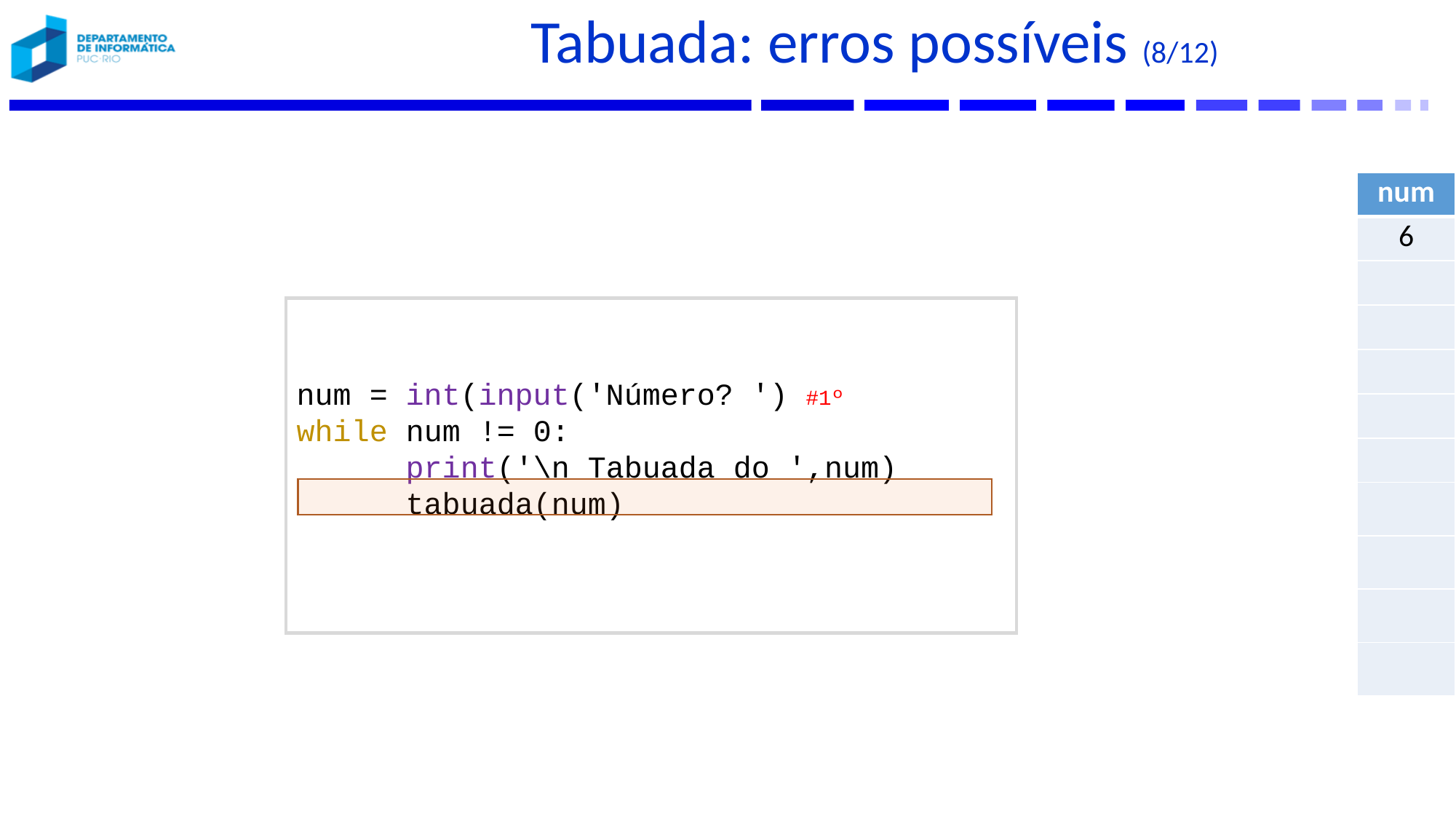

# Tabuada: erros possíveis (8/12)
| num |
| --- |
| 6 |
|  |
|  |
|  |
|  |
|  |
|  |
|  |
|  |
|  |
num = int(input('Número? ') #1º
while num != 0:
	print('\n Tabuada do ',num)
    	tabuada(num)